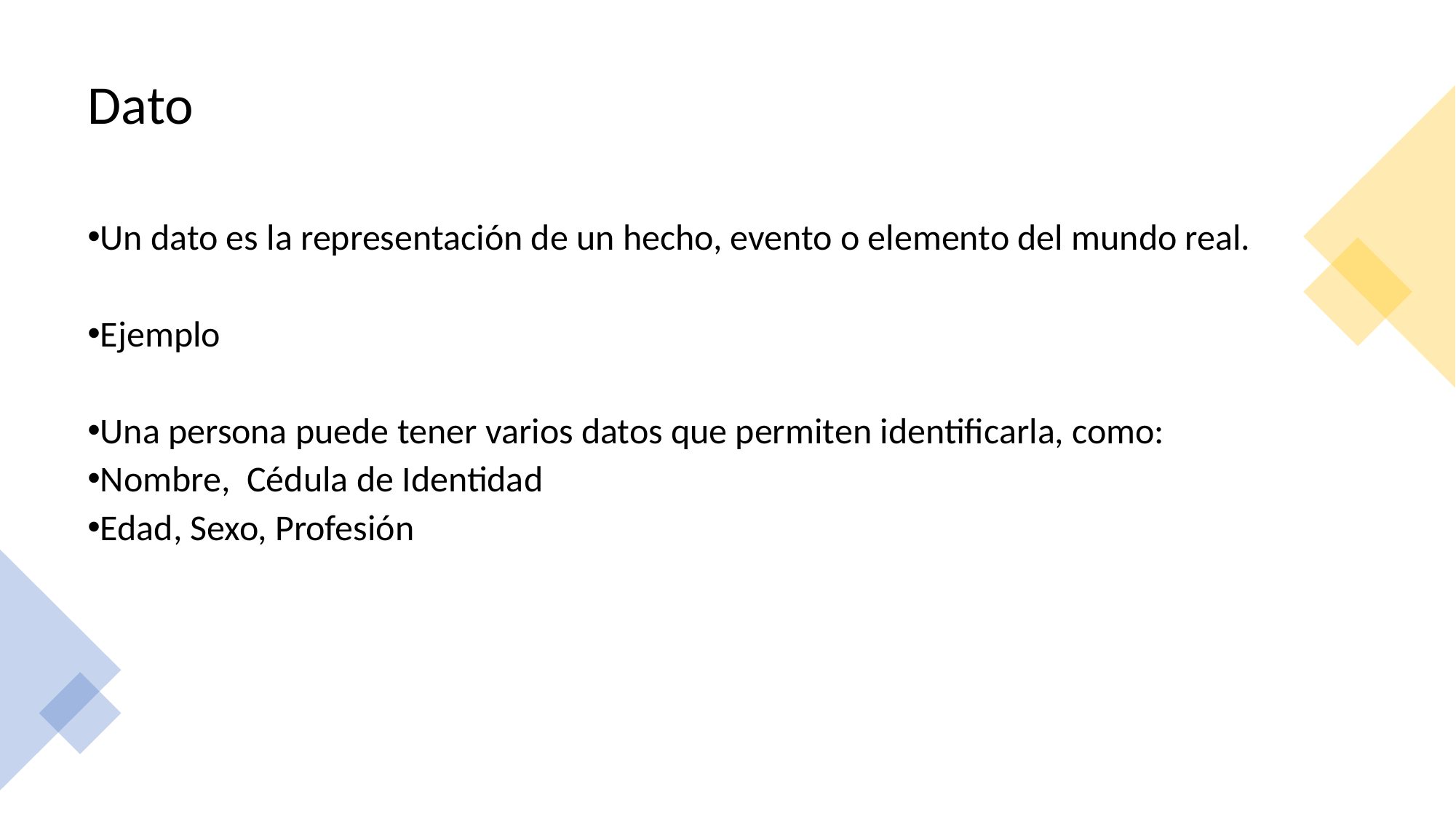

# Dato

Un dato es la representación de un hecho, evento o elemento del mundo real.

Ejemplo

Una persona puede tener varios datos que permiten identificarla, como:
Nombre,  Cédula de Identidad
Edad, Sexo, Profesión